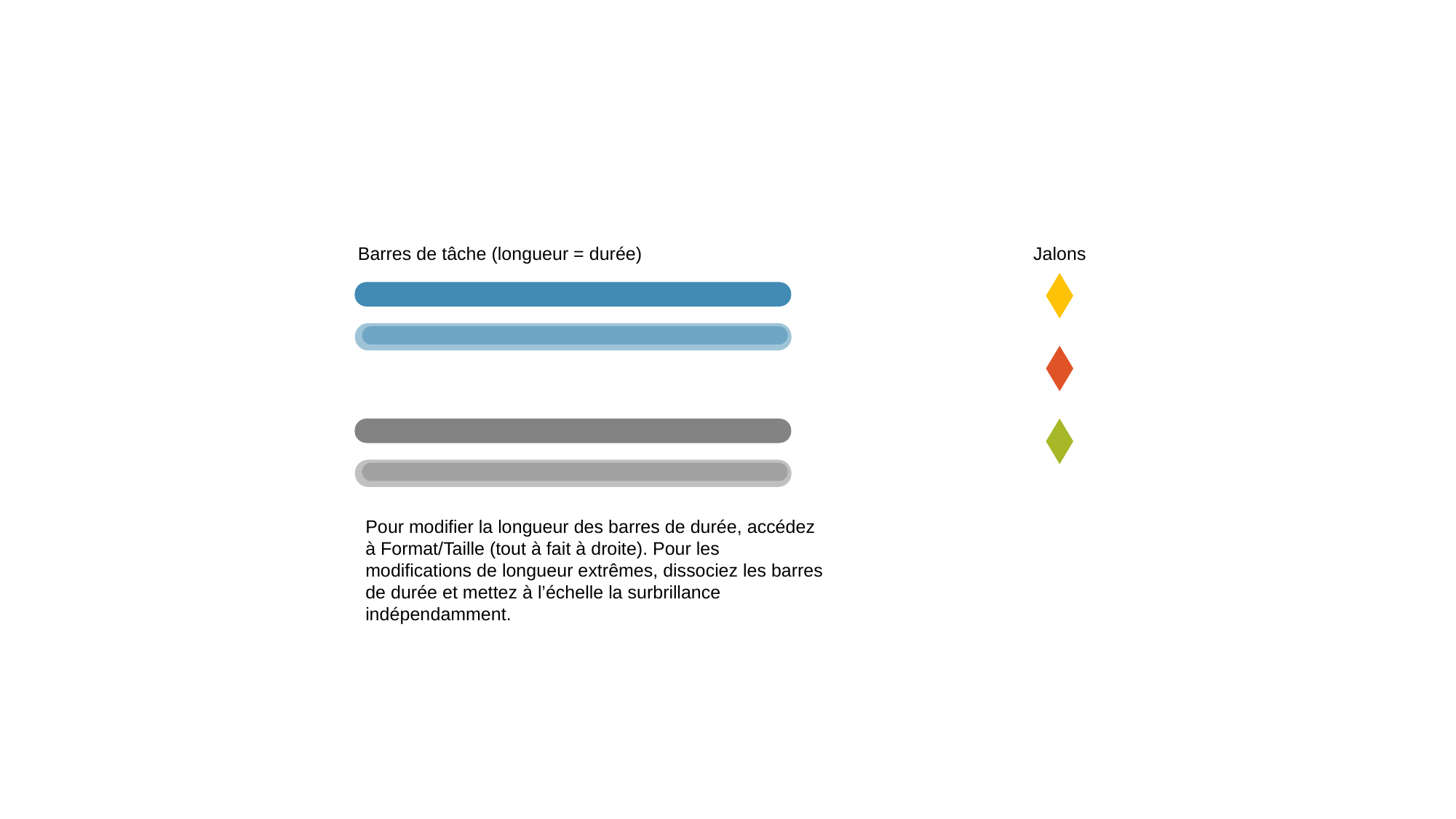

Barres de tâche (longueur = durée)
Jalons

Pour modifier la longueur des barres de durée, accédez à Format/Taille (tout à fait à droite). Pour les modifications de longueur extrêmes, dissociez les barres de durée et mettez à l’échelle la surbrillance indépendamment.